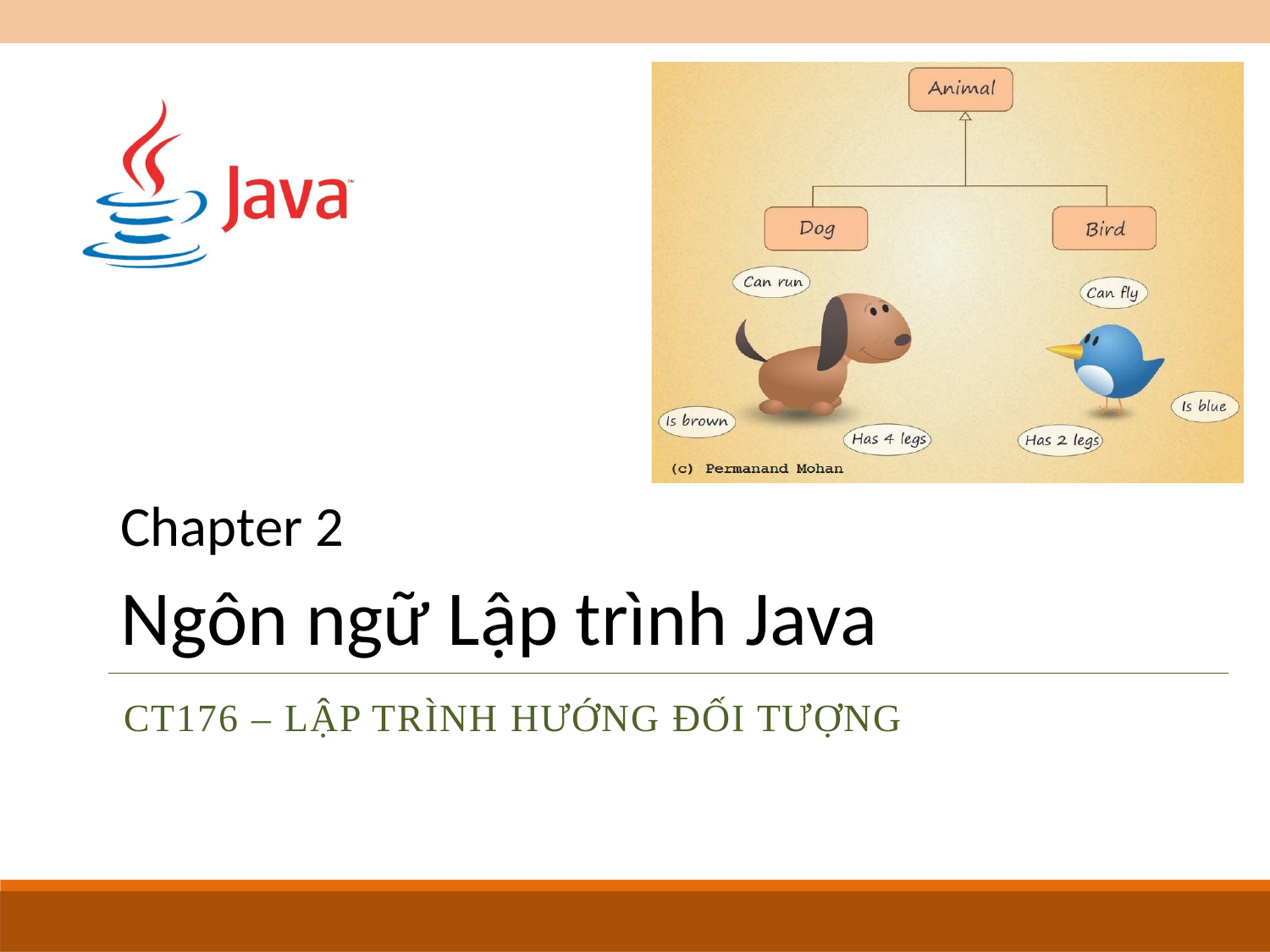

Chapter 2
# Ngôn ngữ Lập trình Java